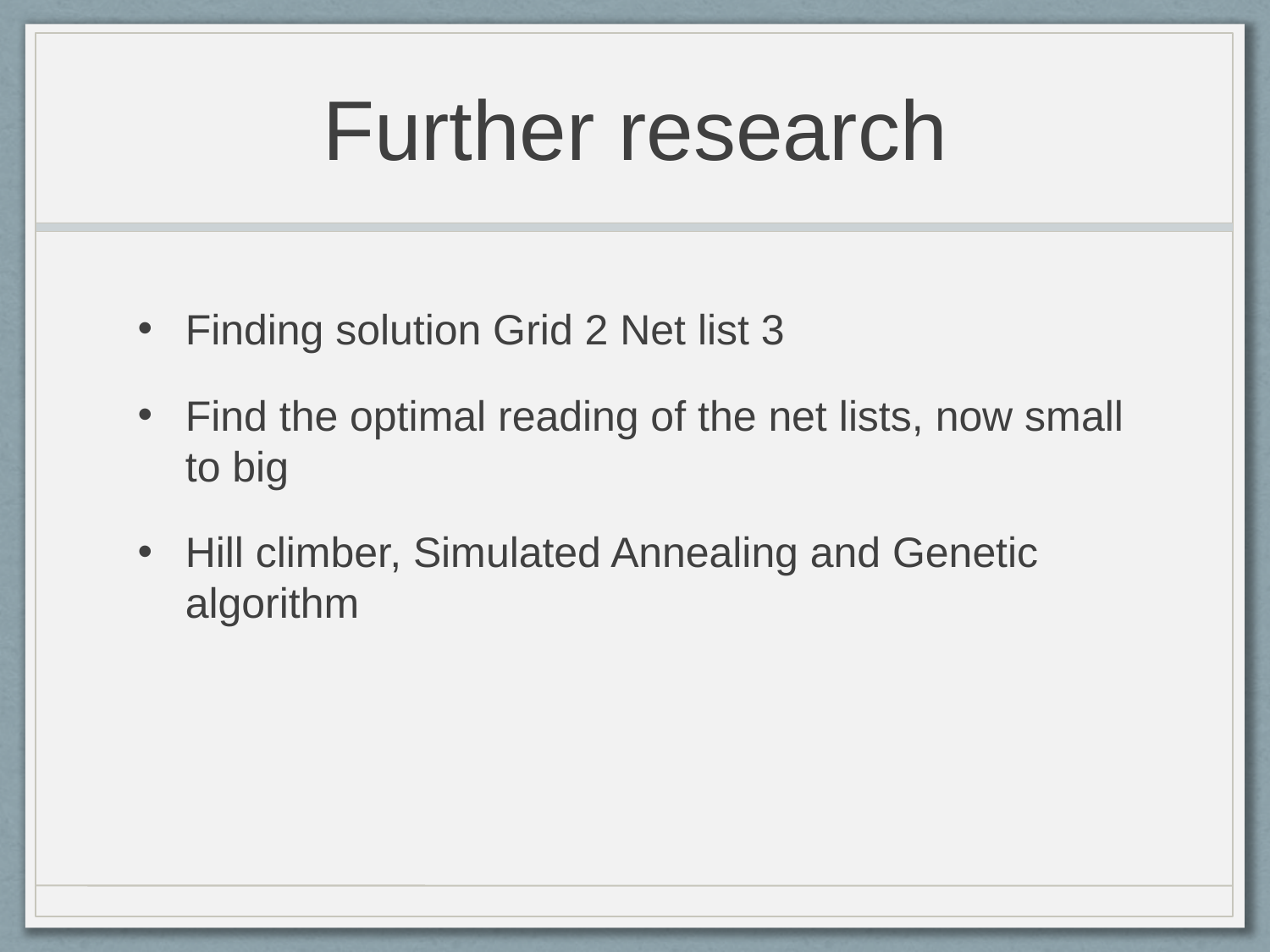

# Further research
Finding solution Grid 2 Net list 3
Find the optimal reading of the net lists, now small to big
Hill climber, Simulated Annealing and Genetic algorithm